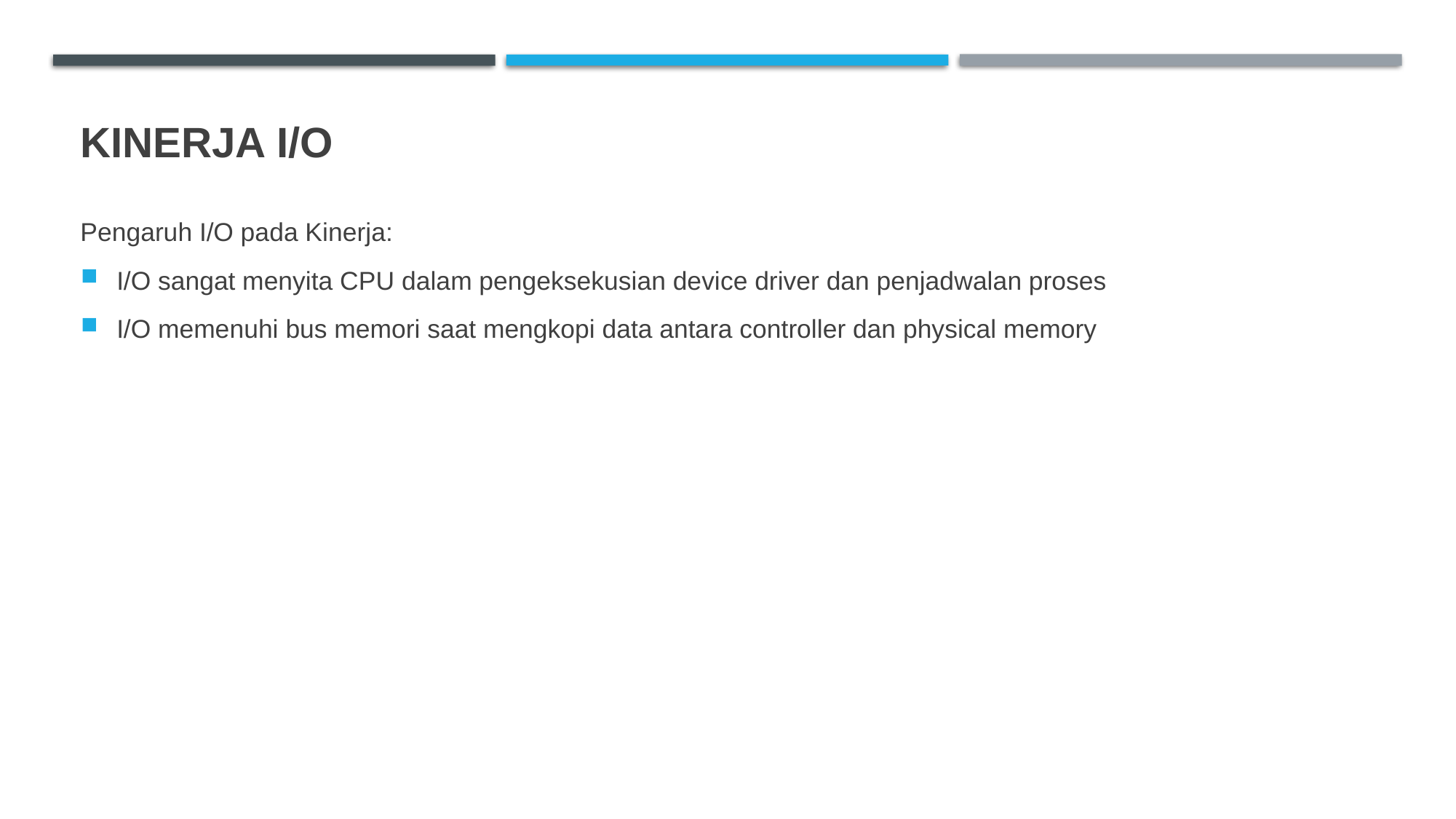

# Kinerja i/o
Pengaruh I/O pada Kinerja:
I/O sangat menyita CPU dalam pengeksekusian device driver dan penjadwalan proses
I/O memenuhi bus memori saat mengkopi data antara controller dan physical memory